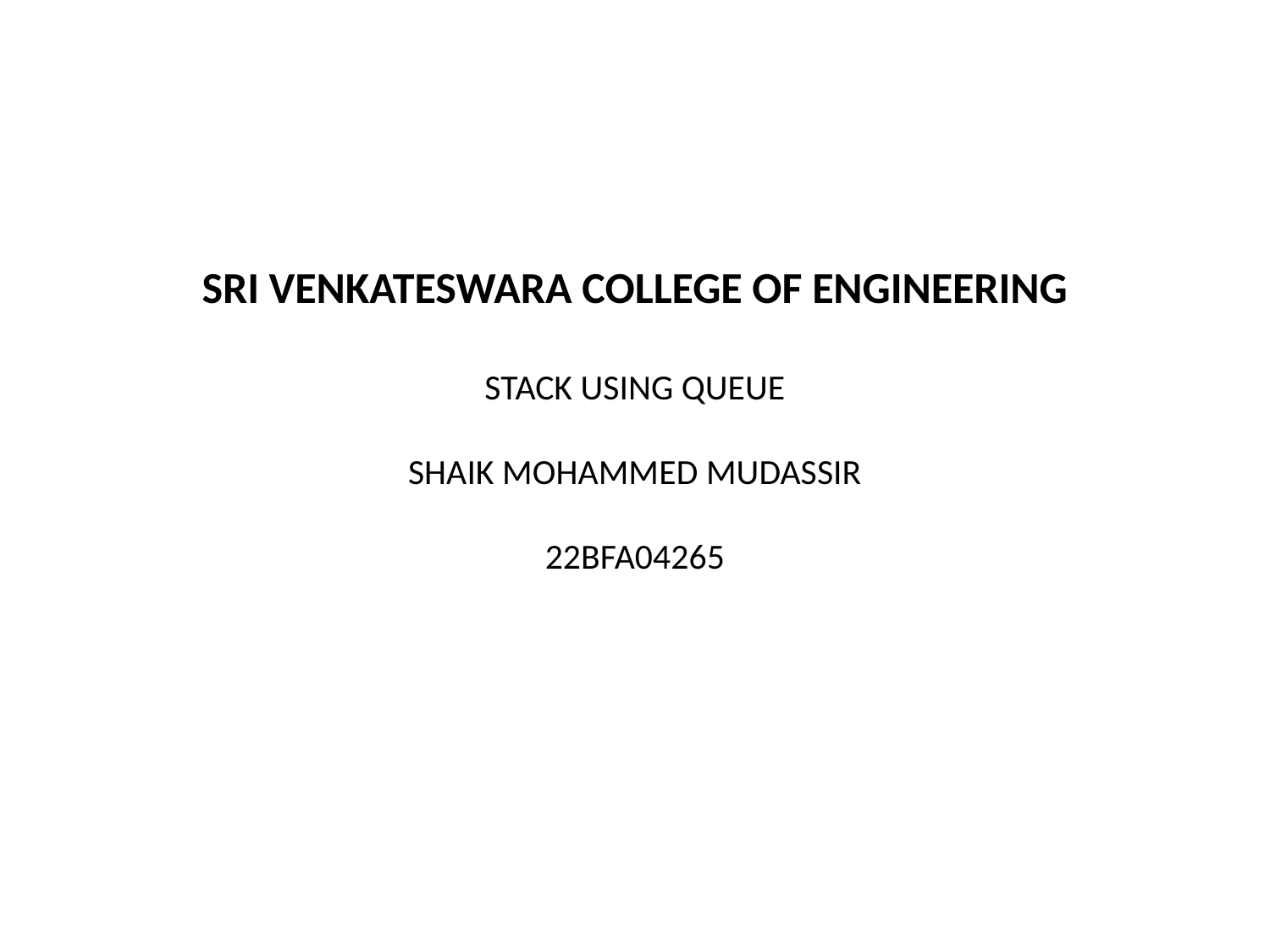

# SRI VENKATESWARA COLLEGE OF ENGINEERING STACK USING QUEUE SHAIK MOHAMMED MUDASSIR 22BFA04265